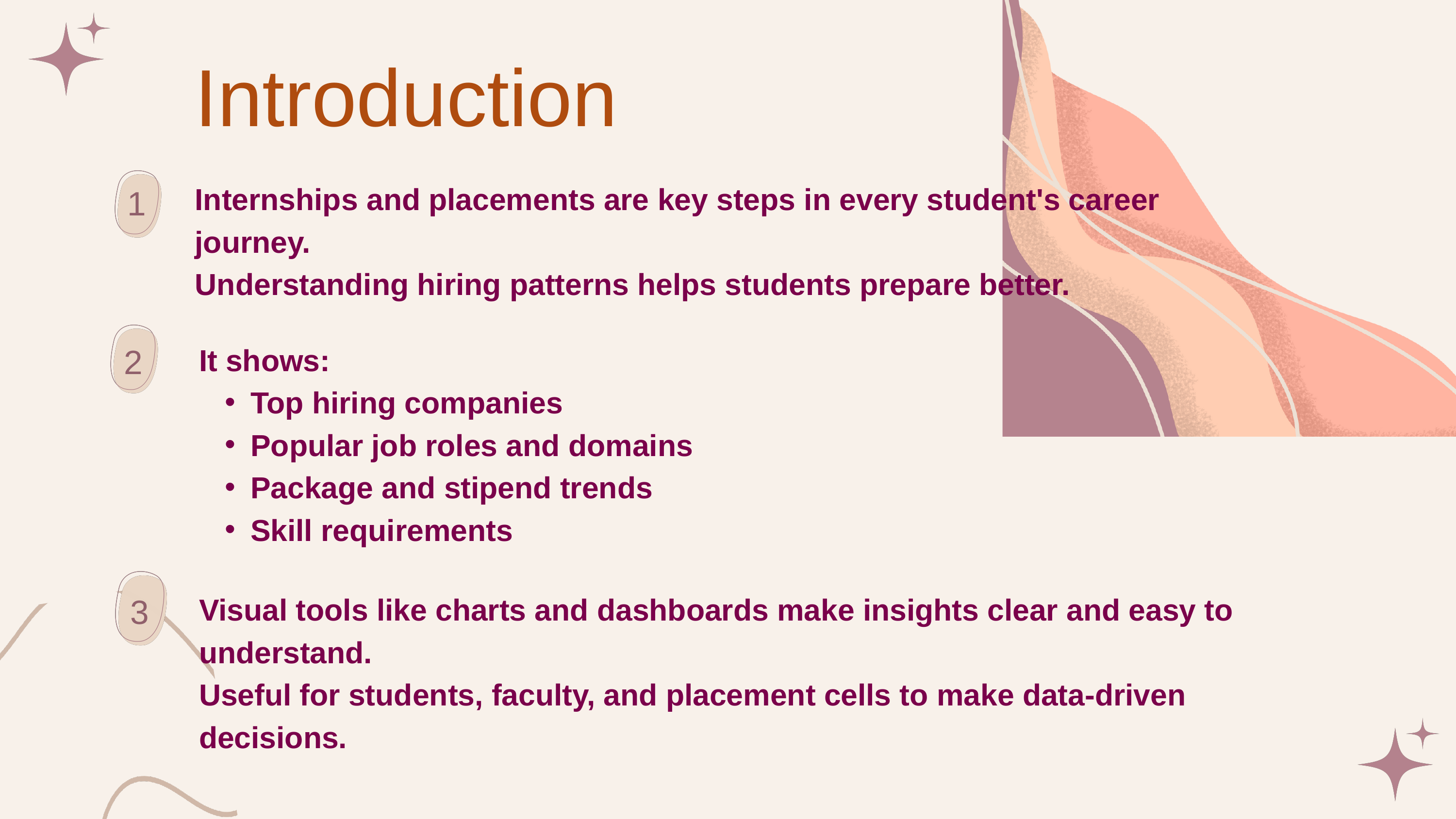

Introduction

Internships and placements are key steps in every student's career journey.
Understanding hiring patterns helps students prepare better.
1

2
It shows:
Top hiring companies
Popular job roles and domains
Package and stipend trends
Skill requirements

3
Visual tools like charts and dashboards make insights clear and easy to understand.
Useful for students, faculty, and placement cells to make data-driven decisions.